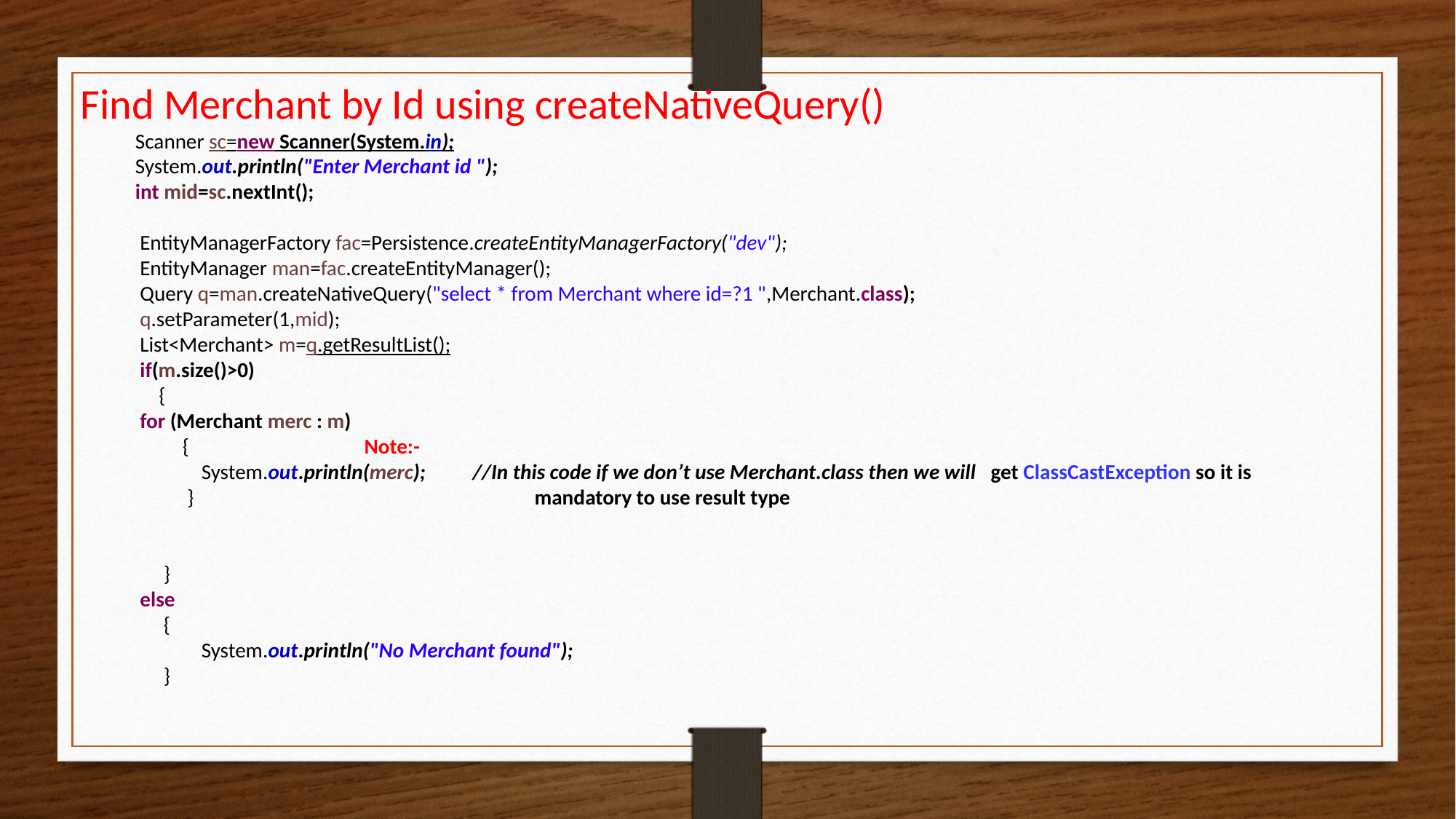

Find Merchant by Id using createNativeQuery()
Scanner sc=new Scanner(System.in);
System.out.println("Enter Merchant id ");
int mid=sc.nextInt();

 EntityManagerFactory fac=Persistence.createEntityManagerFactory("dev");
 EntityManager man=fac.createEntityManager();
 Query q=man.createNativeQuery("select * from Merchant where id=?1 ",Merchant.class);
 q.setParameter(1,mid);
 List<Merchant> m=q.getResultList();
 if(m.size()>0)
     {
 for (Merchant merc : m)
          {                                     Note:-
              System.out.println(merc);          //In this code if we don’t use Merchant.class then we will   get ClassCastException so it is
           }                                                                        mandatory to use result type

      }
 else
      {
              System.out.println("No Merchant found");
      }